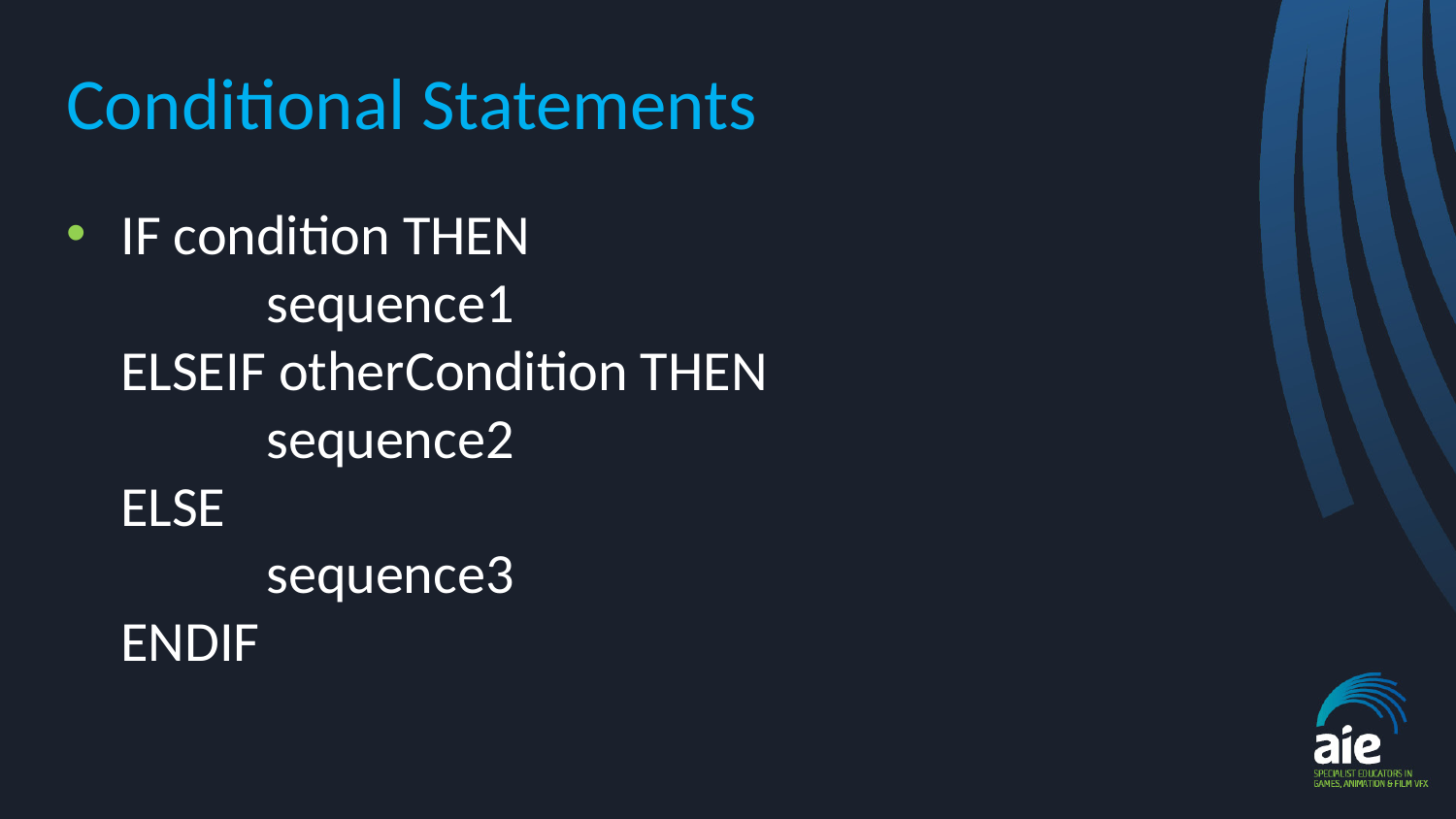

# Conditional Statements
IF condition THEN
	sequence1
ELSEIF otherCondition THEN
	sequence2
ELSE
	sequence3
ENDIF